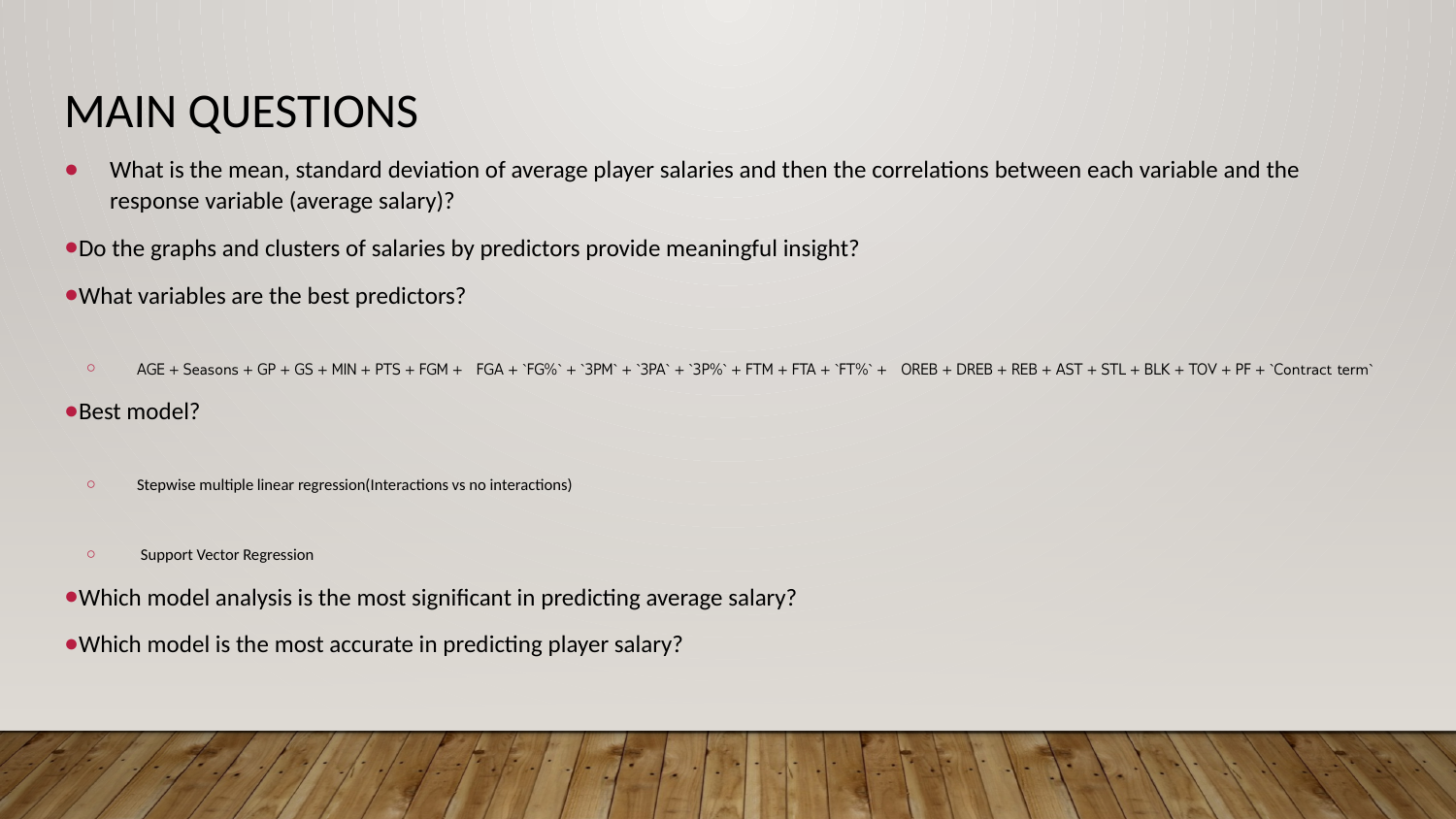

# Main Questions
What is the mean, standard deviation of average player salaries and then the correlations between each variable and the response variable (average salary)?
Do the graphs and clusters of salaries by predictors provide meaningful insight?
What variables are the best predictors?
AGE + Seasons + GP + GS + MIN + PTS + FGM +   FGA + `FG%` + `3PM` + `3PA` + `3P%` + FTM + FTA + `FT%` +   OREB + DREB + REB + AST + STL + BLK + TOV + PF + `Contract term`
Best model?
Stepwise multiple linear regression(Interactions vs no interactions)
 Support Vector Regression
Which model analysis is the most significant in predicting average salary?
Which model is the most accurate in predicting player salary?